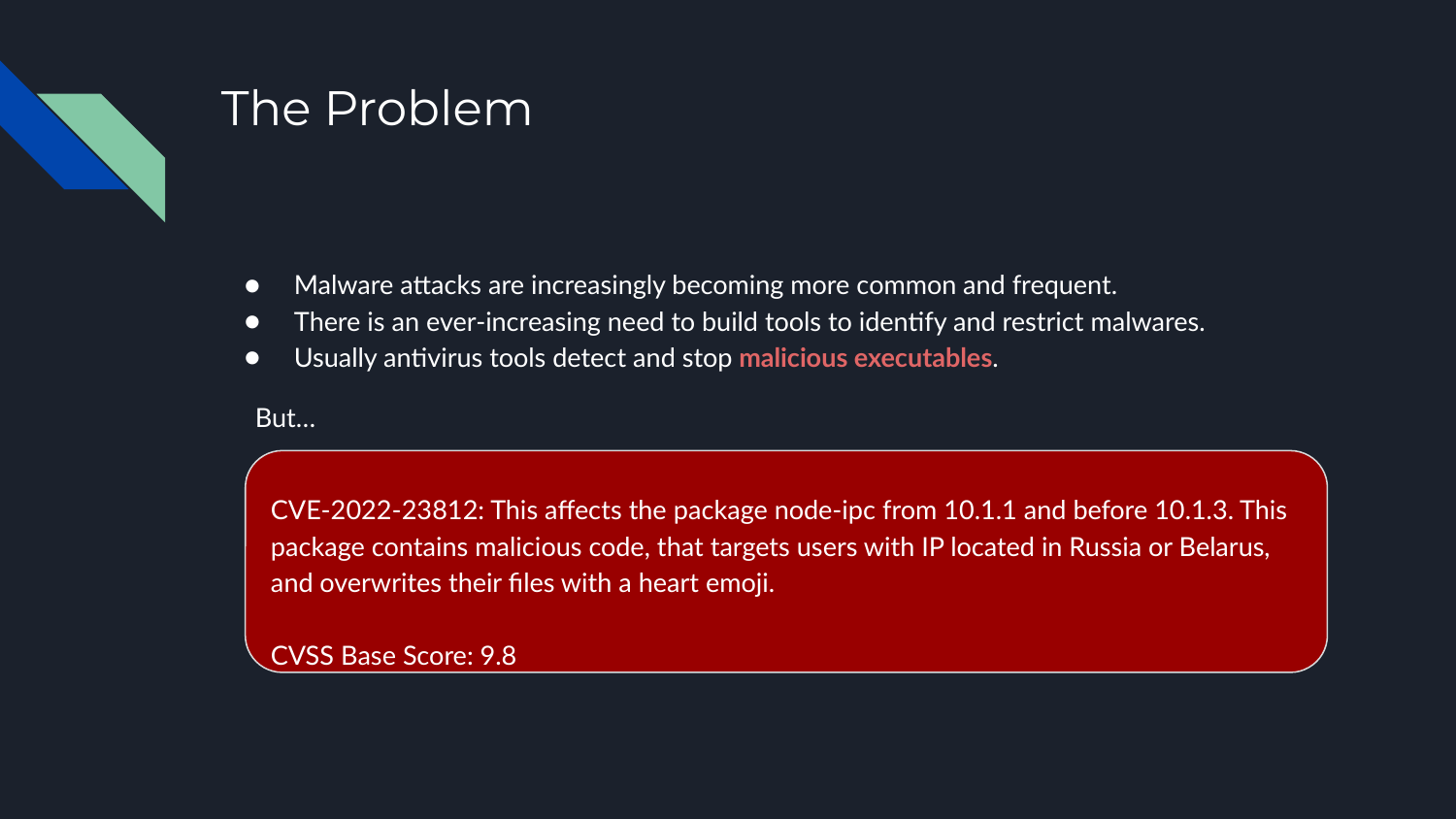

# The Problem
Malware attacks are increasingly becoming more common and frequent.
There is an ever-increasing need to build tools to identify and restrict malwares.
Usually antivirus tools detect and stop malicious executables.
     But…
But…
CVE-2022-23812: This affects the package node-ipc from 10.1.1 and before 10.1.3. This package contains malicious code, that targets users with IP located in Russia or Belarus, and overwrites their files with a heart emoji.
CVSS Base Score: 9.8